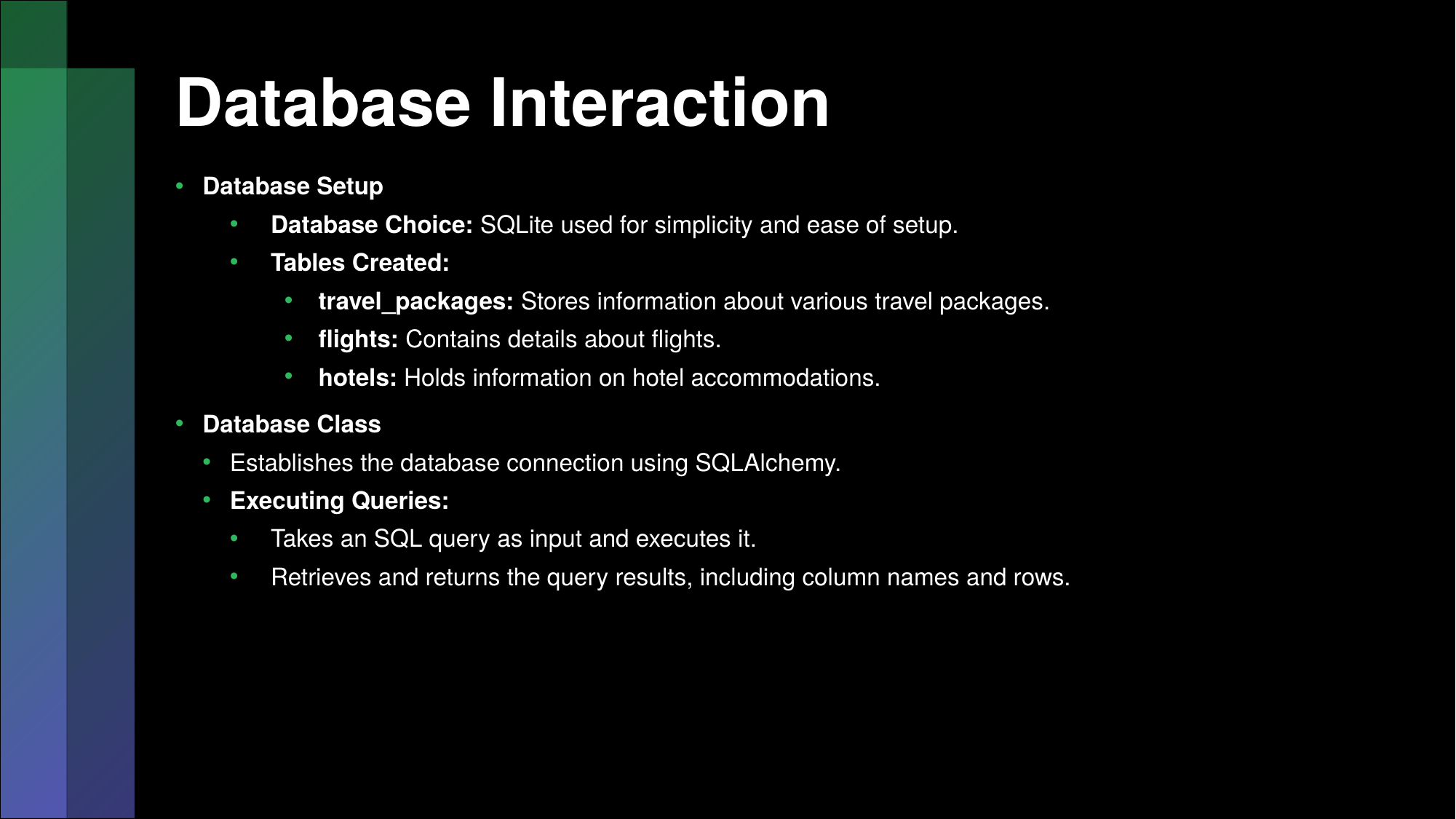

# Database Interaction

Database Setup
Database Choice: SQLite used for simplicity and ease of setup.
Tables Created:
travel_packages: Stores information about various travel packages.
flights: Contains details about flights.
hotels: Holds information on hotel accommodations.
Database Class
Establishes the database connection using SQLAlchemy.
Executing Queries:
Takes an SQL query as input and executes it.
Retrieves and returns the query results, including column names and rows.